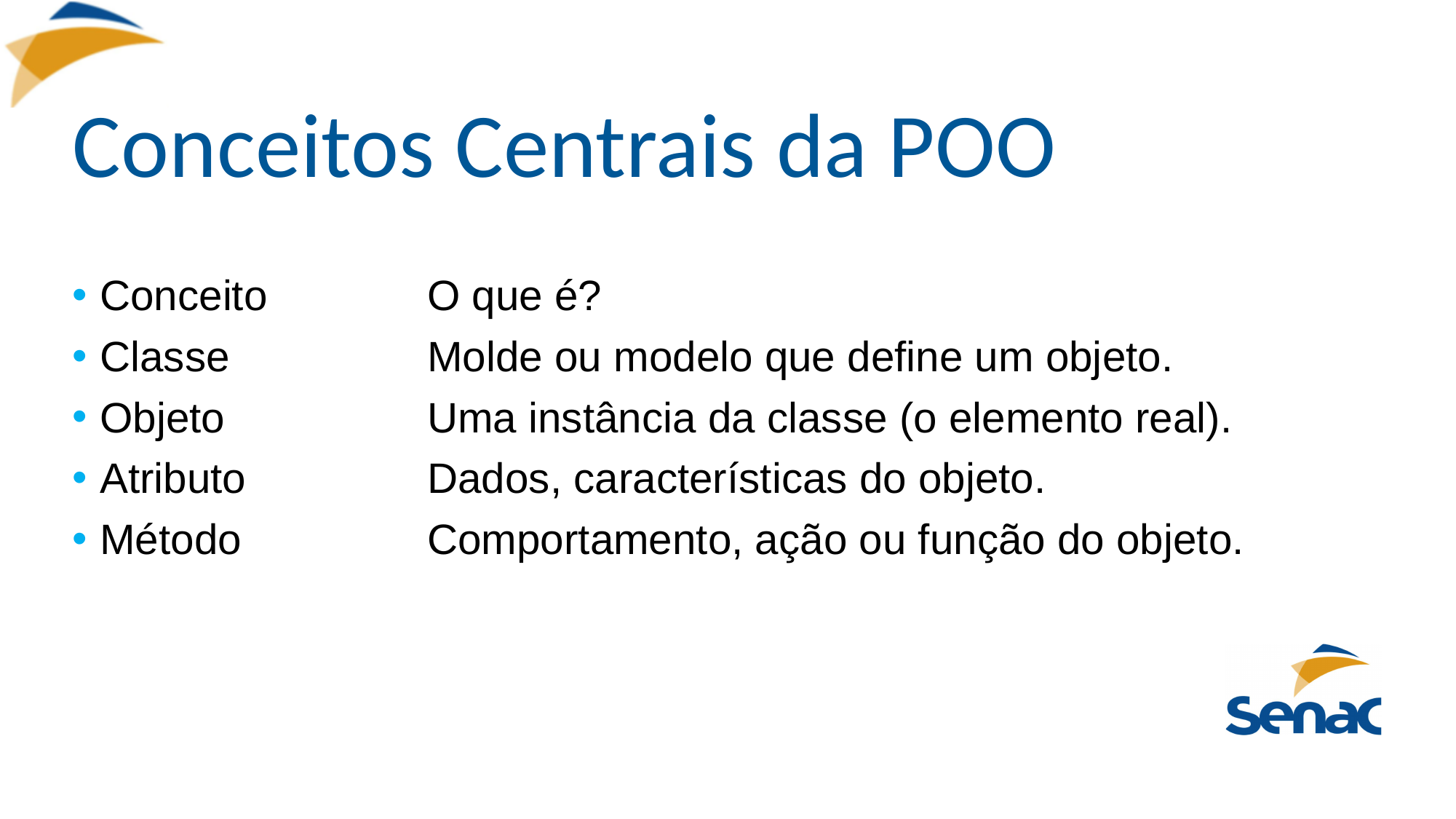

# Conceitos Centrais da POO
Conceito		O que é?
Classe		Molde ou modelo que define um objeto.
Objeto		Uma instância da classe (o elemento real).
Atributo		Dados, características do objeto.
Método		Comportamento, ação ou função do objeto.